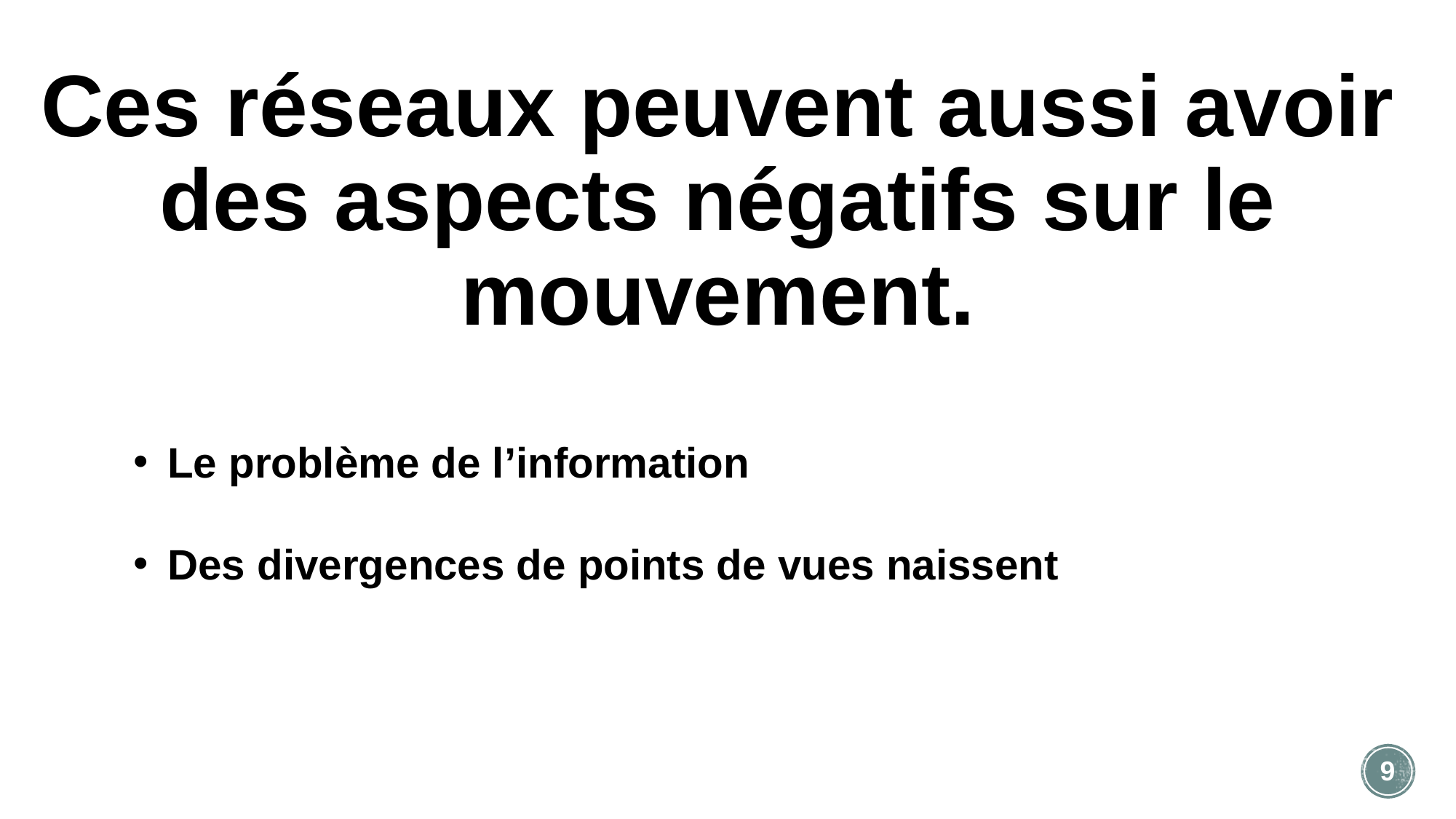

# Ces réseaux peuvent aussi avoir des aspects négatifs sur le mouvement.
Le problème de l’information

Des divergences de points de vues naissent

9